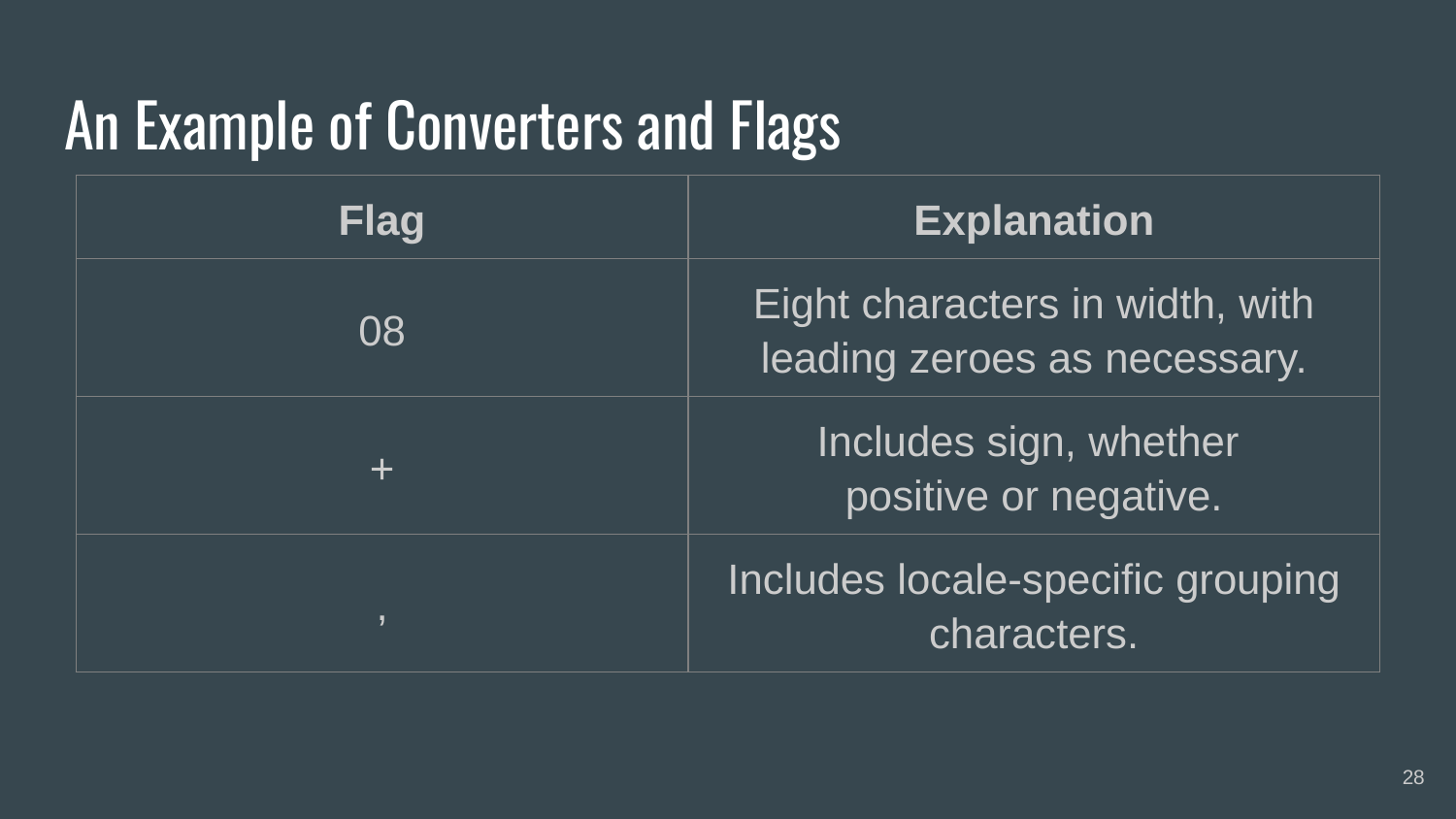

# An Example of Converters and Flags
| Flag | Explanation |
| --- | --- |
| 08 | Eight characters in width, with leading zeroes as necessary. |
| + | Includes sign, whether positive or negative. |
| , | Includes locale-specific grouping characters. |
28